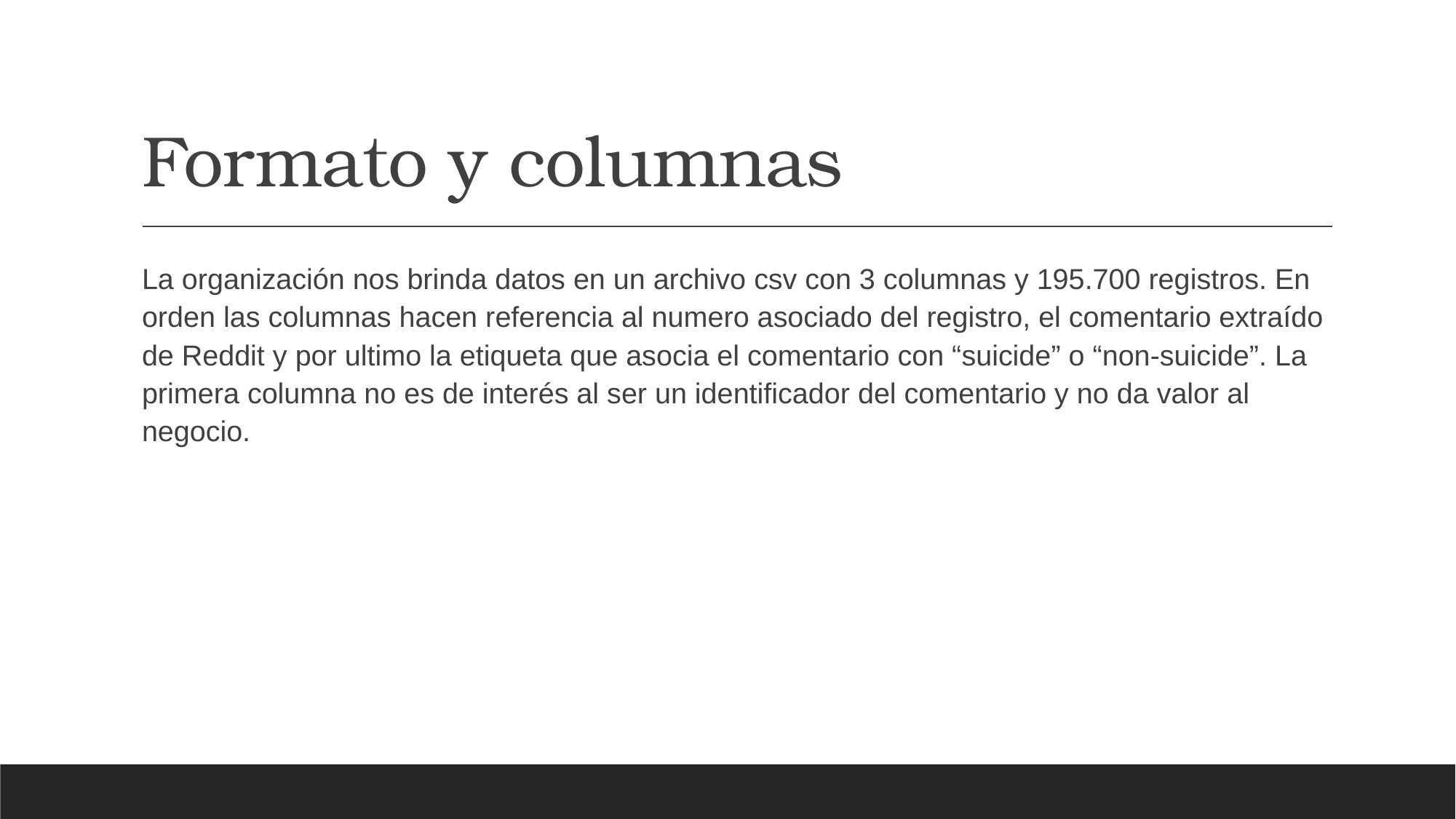

# Formato y columnas
La organización nos brinda datos en un archivo csv con 3 columnas y 195.700 registros. En orden las columnas hacen referencia al numero asociado del registro, el comentario extraído de Reddit y por ultimo la etiqueta que asocia el comentario con “suicide” o “non-suicide”. La primera columna no es de interés al ser un identificador del comentario y no da valor al negocio.